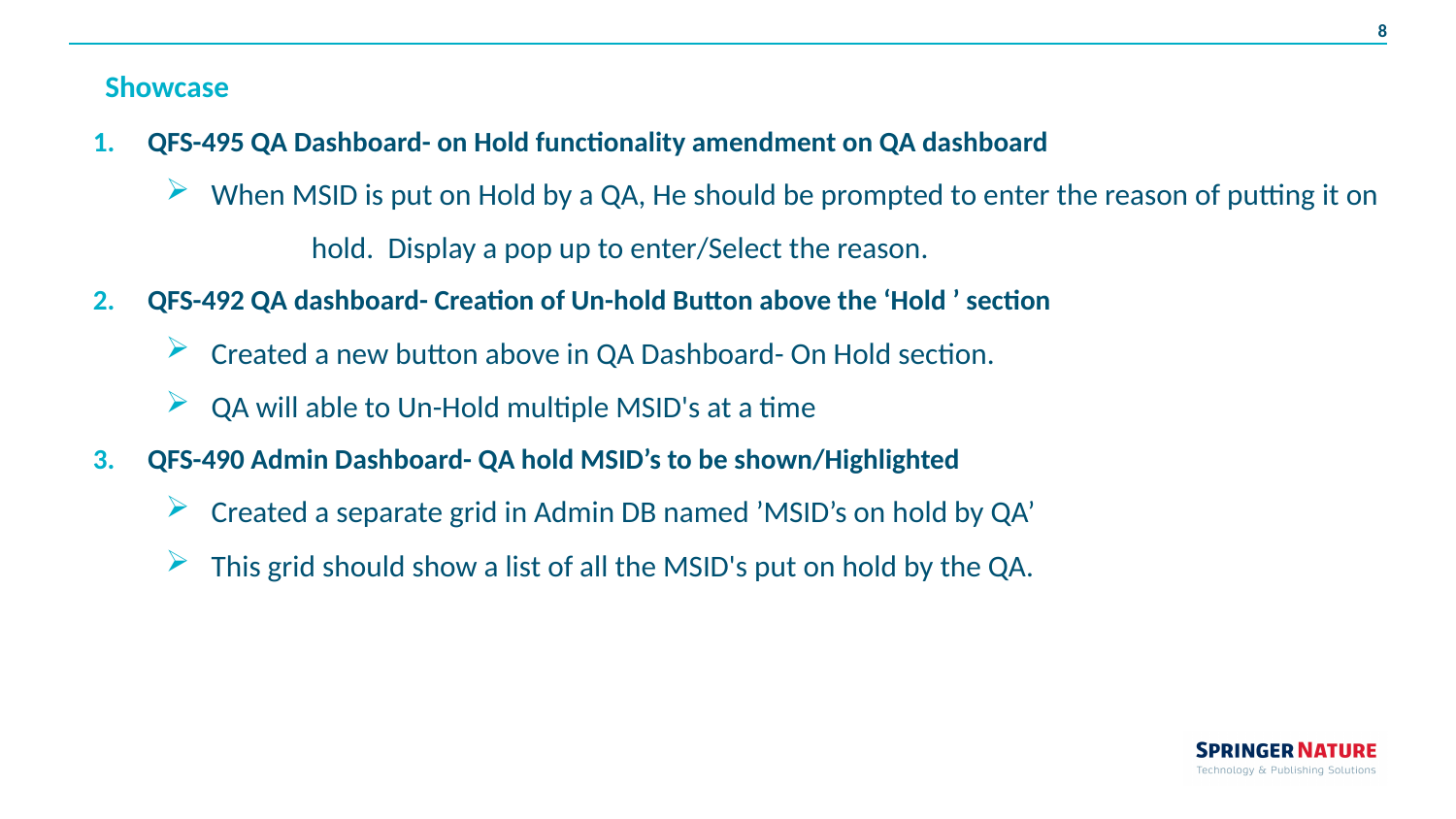

Showcase
QFS-495 QA Dashboard- on Hold functionality amendment on QA dashboard
When MSID is put on Hold by a QA, He should be prompted to enter the reason of putting it on
	hold.  Display a pop up to enter/Select the reason.
QFS-492 QA dashboard- Creation of Un-hold Button above the ‘Hold ’ section
Created a new button above in QA Dashboard- On Hold section.
QA will able to Un-Hold multiple MSID's at a time
QFS-490 Admin Dashboard- QA hold MSID’s to be shown/Highlighted
Created a separate grid in Admin DB named ’MSID’s on hold by QA’
This grid should show a list of all the MSID's put on hold by the QA.